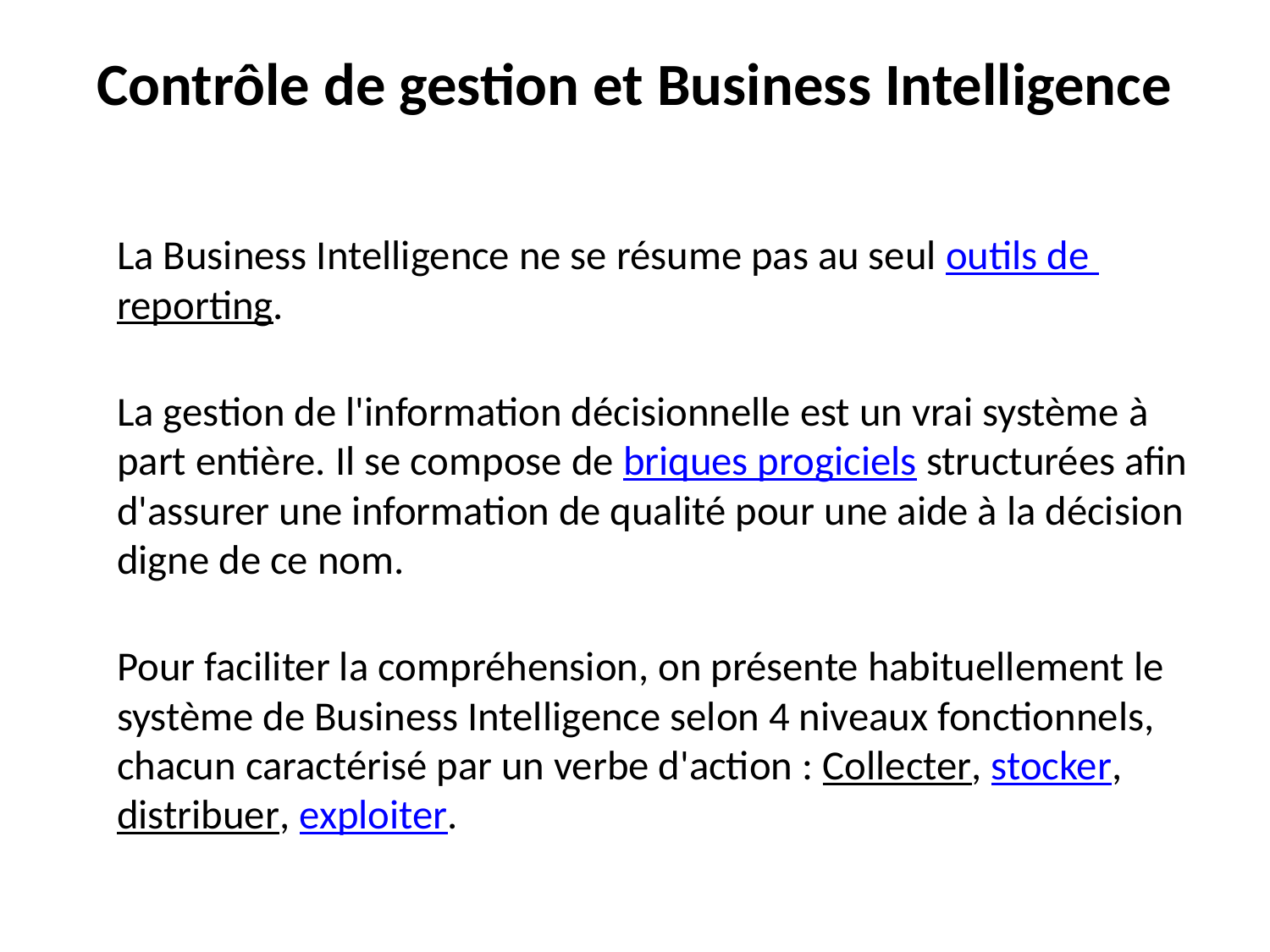

# Contrôle de gestion et Business Intelligence
	La Business Intelligence ne se résume pas au seul outils de reporting.
La gestion de l'information décisionnelle est un vrai système à part entière. Il se compose de briques progiciels structurées afin d'assurer une information de qualité pour une aide à la décision digne de ce nom.
Pour faciliter la compréhension, on présente habituellement le système de Business Intelligence selon 4 niveaux fonctionnels, chacun caractérisé par un verbe d'action : Collecter, stocker, distribuer, exploiter.